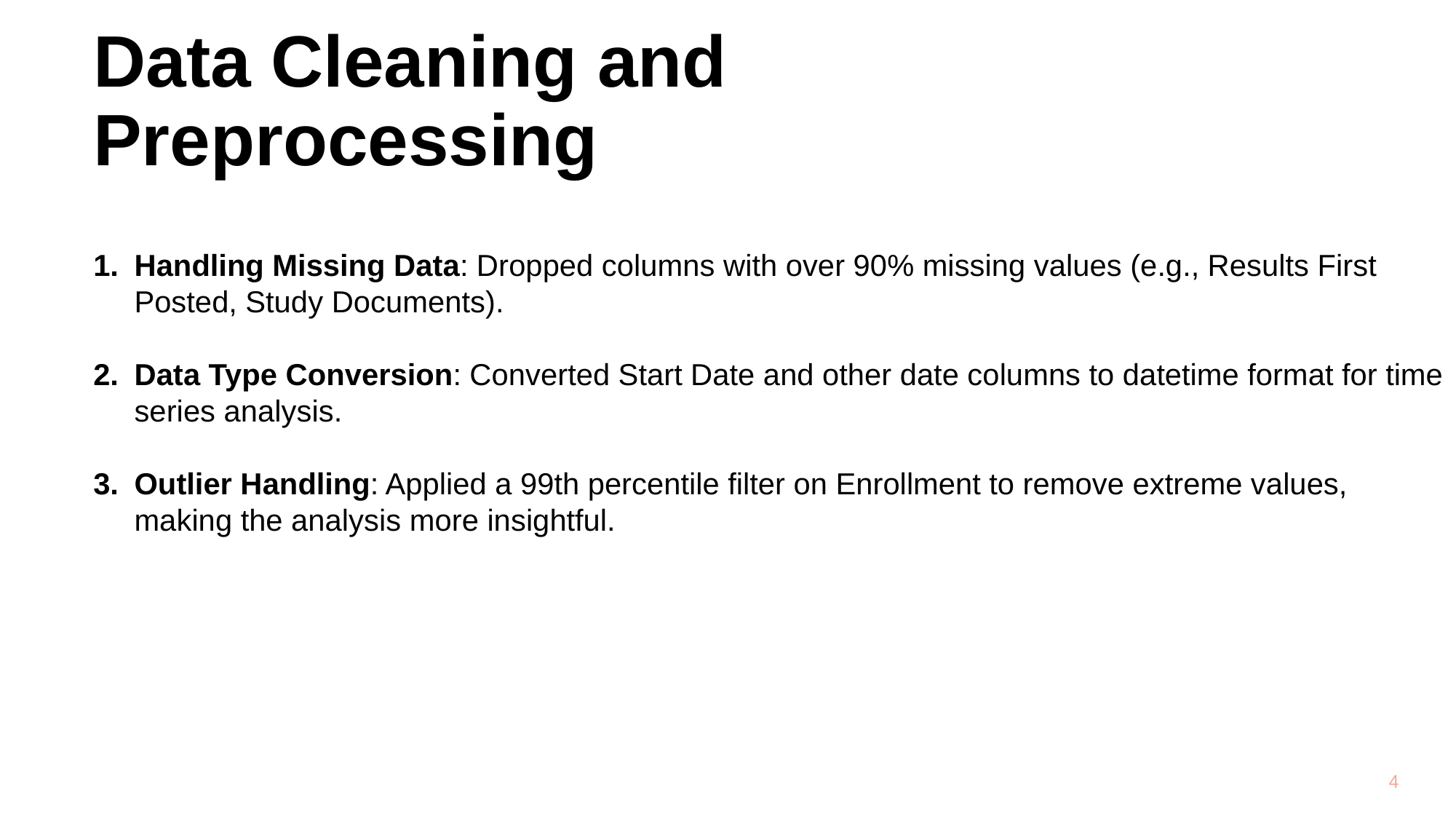

# Data Cleaning and Preprocessing
Handling Missing Data: Dropped columns with over 90% missing values (e.g., Results First Posted, Study Documents).

Data Type Conversion: Converted Start Date and other date columns to datetime format for time series analysis.

Outlier Handling: Applied a 99th percentile filter on Enrollment to remove extreme values, making the analysis more insightful.

4